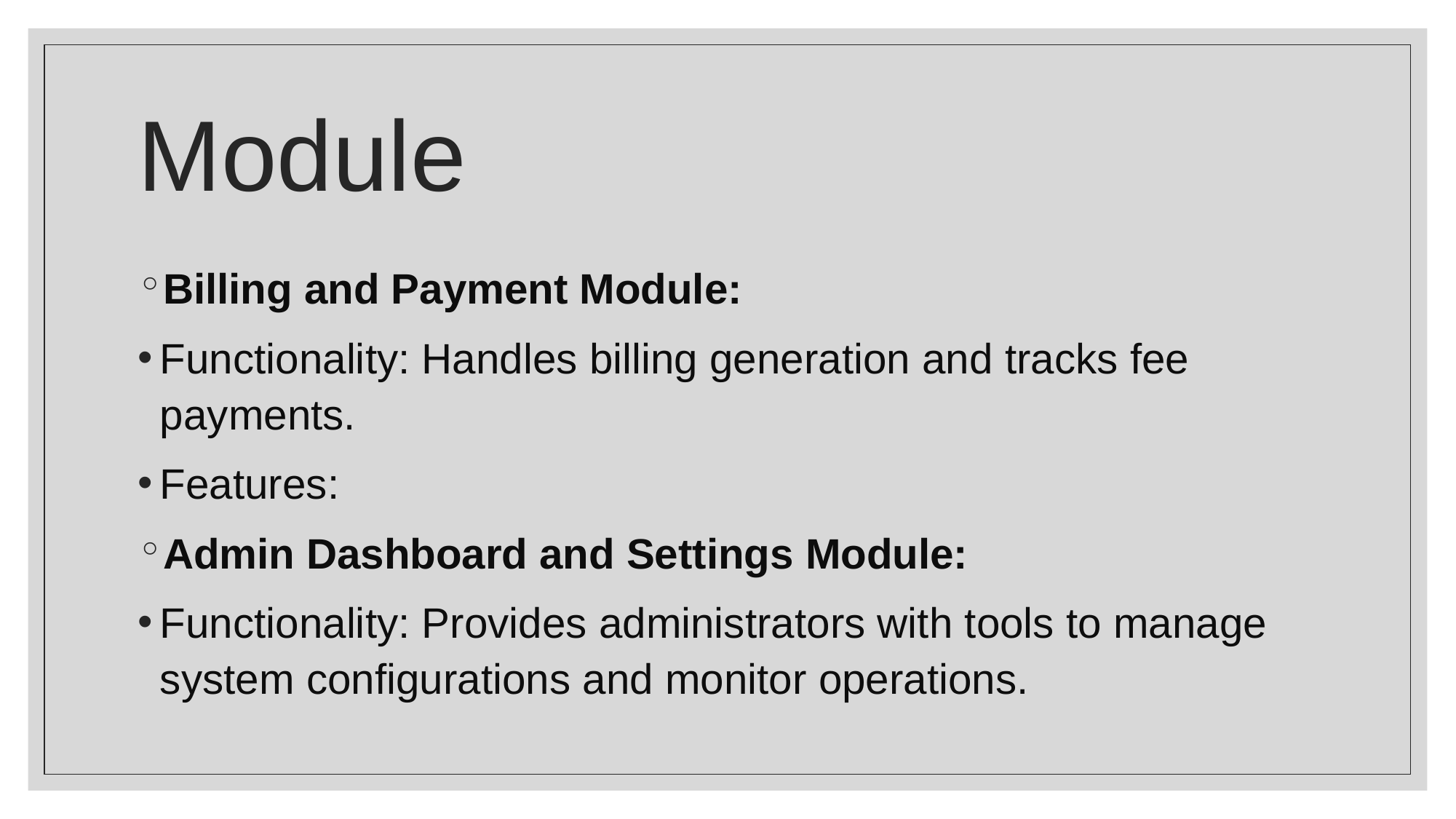

# Module
Billing and Payment Module:
Functionality: Handles billing generation and tracks fee payments.
Features:
Admin Dashboard and Settings Module:
Functionality: Provides administrators with tools to manage system configurations and monitor operations.